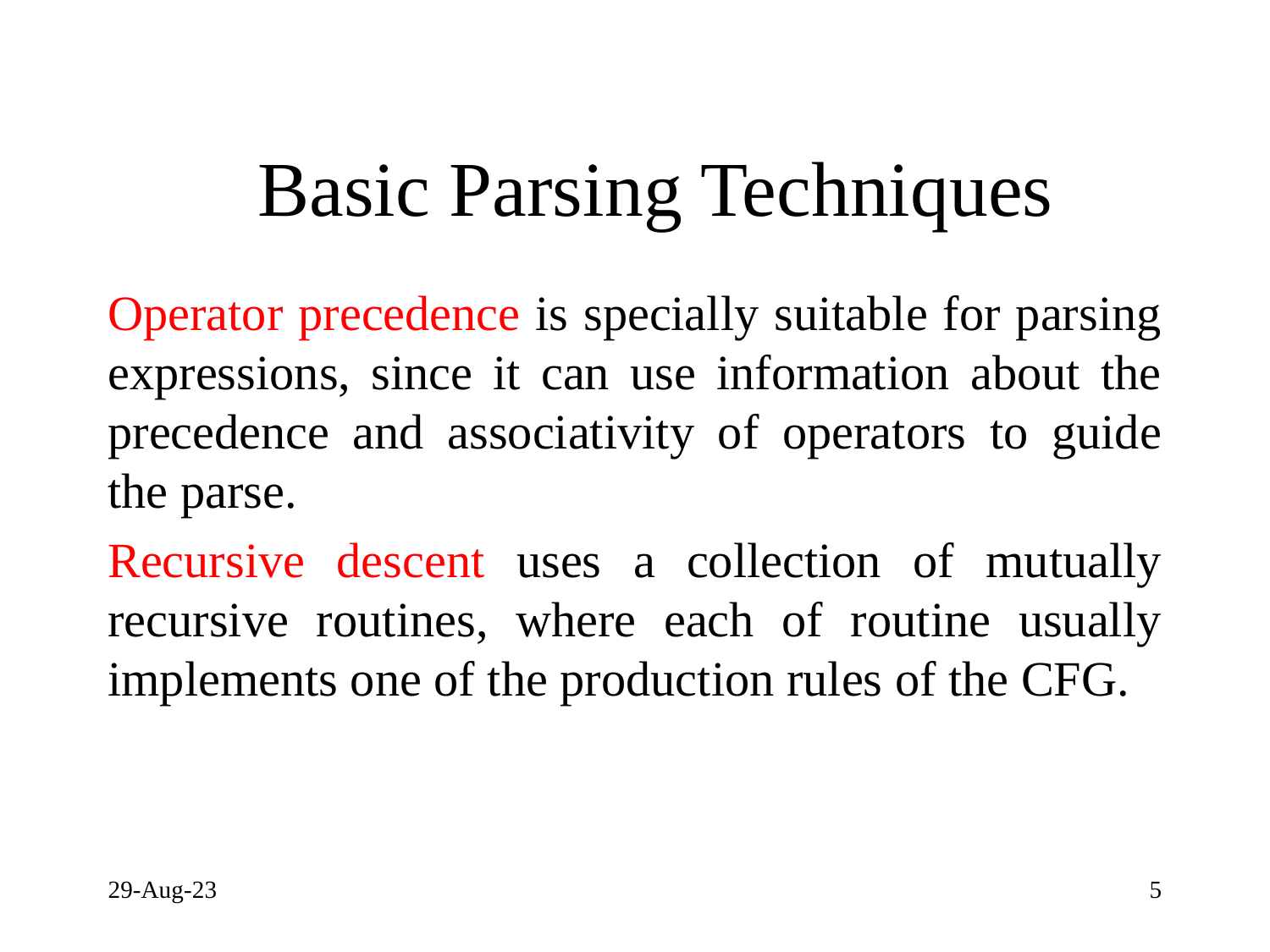

Basic Parsing Techniques
Operator precedence is specially suitable for parsing expressions, since it can use information about the precedence and associativity of operators to guide the parse.
Recursive descent uses a collection of mutually recursive routines, where each of routine usually implements one of the production rules of the CFG.
29-Aug-23
5